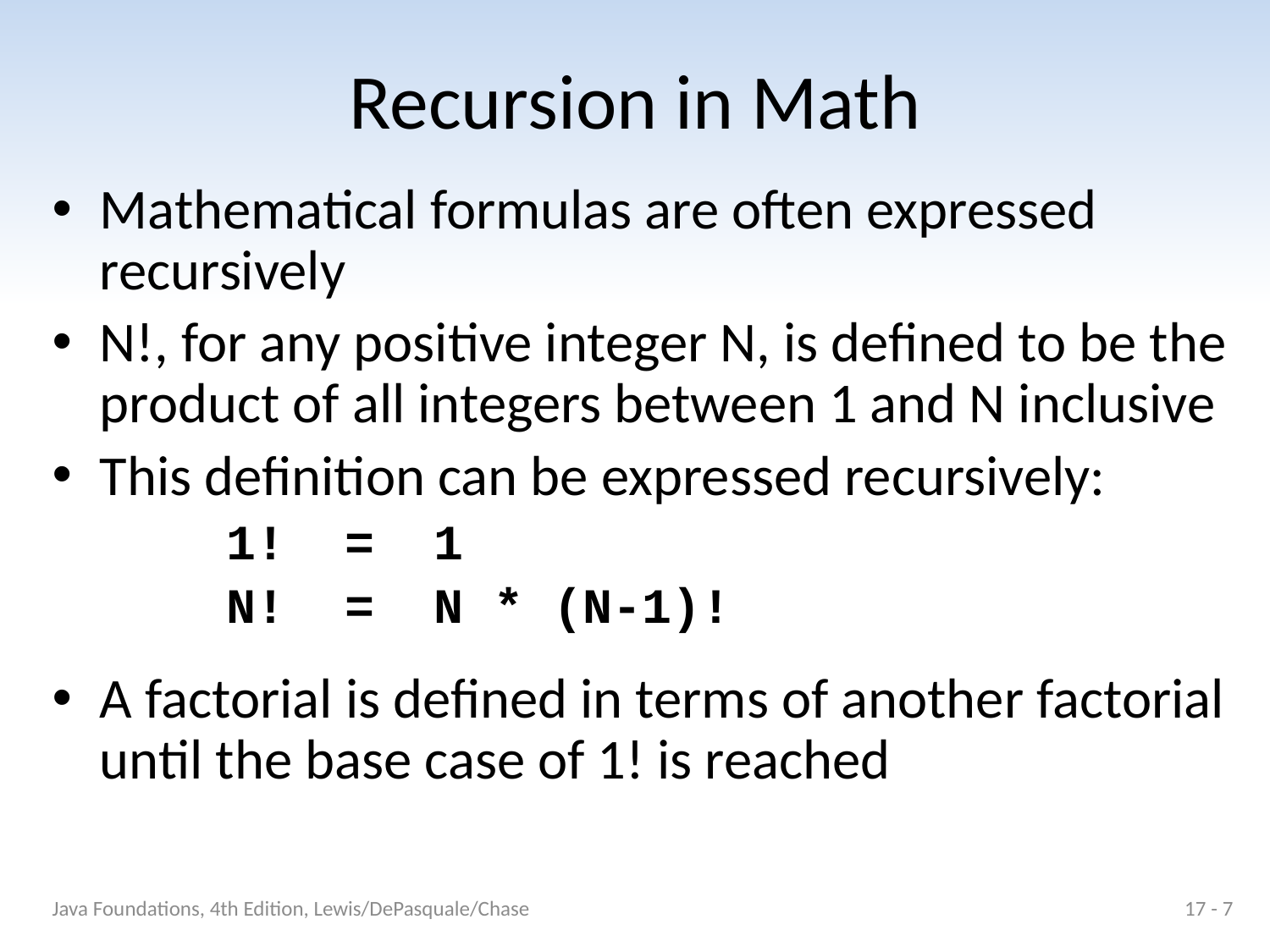

# Recursion in Math
Mathematical formulas are often expressed recursively
N!, for any positive integer N, is defined to be the product of all integers between 1 and N inclusive
This definition can be expressed recursively:
		1!  =  1
		N!  =  N * (N-1)!
A factorial is defined in terms of another factorial until the base case of 1! is reached

Java Foundations, 4th Edition, Lewis/DePasquale/Chase
17 - 7